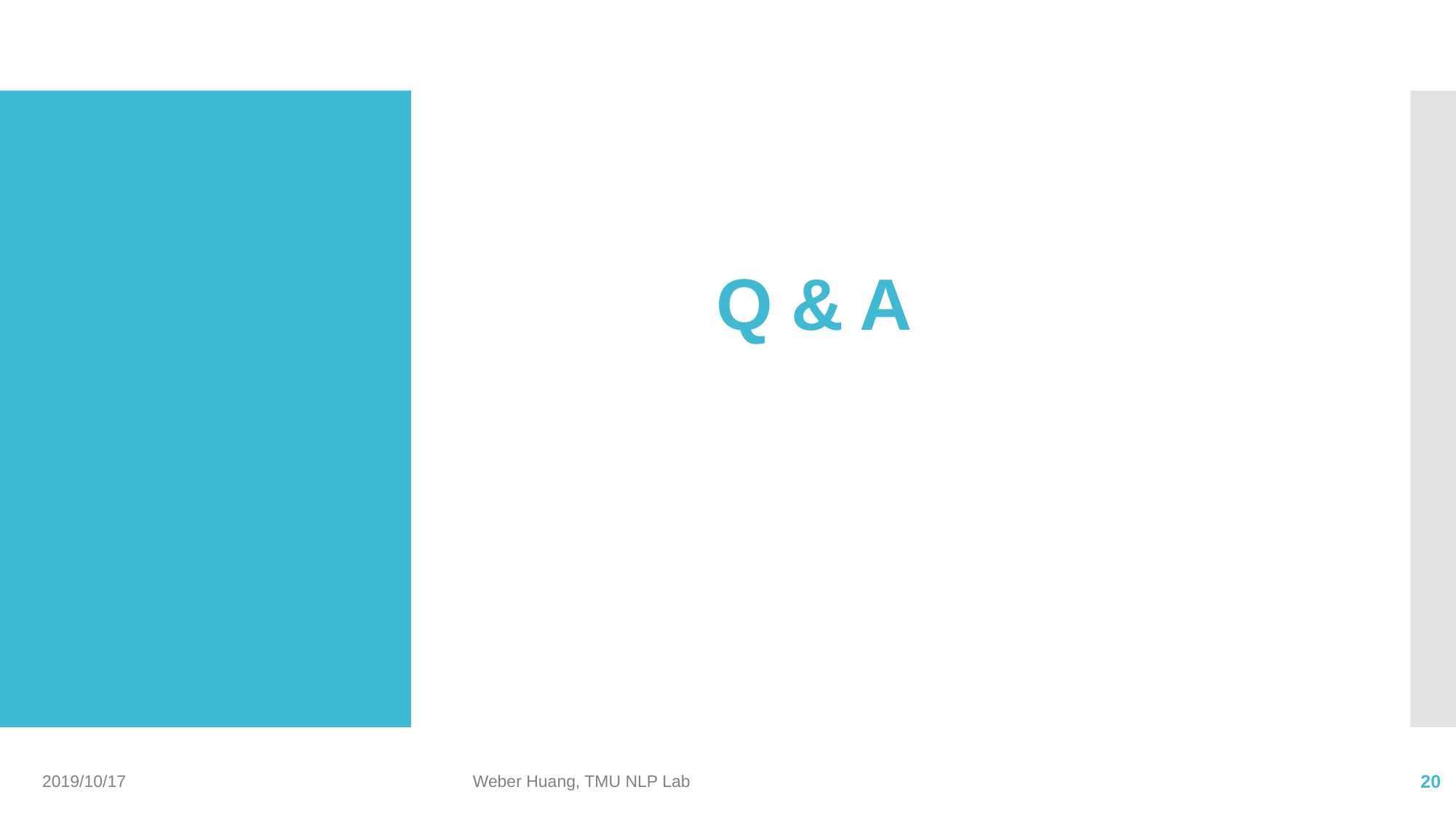

# Q & A
2019/10/17
Weber Huang, TMU NLP Lab
20